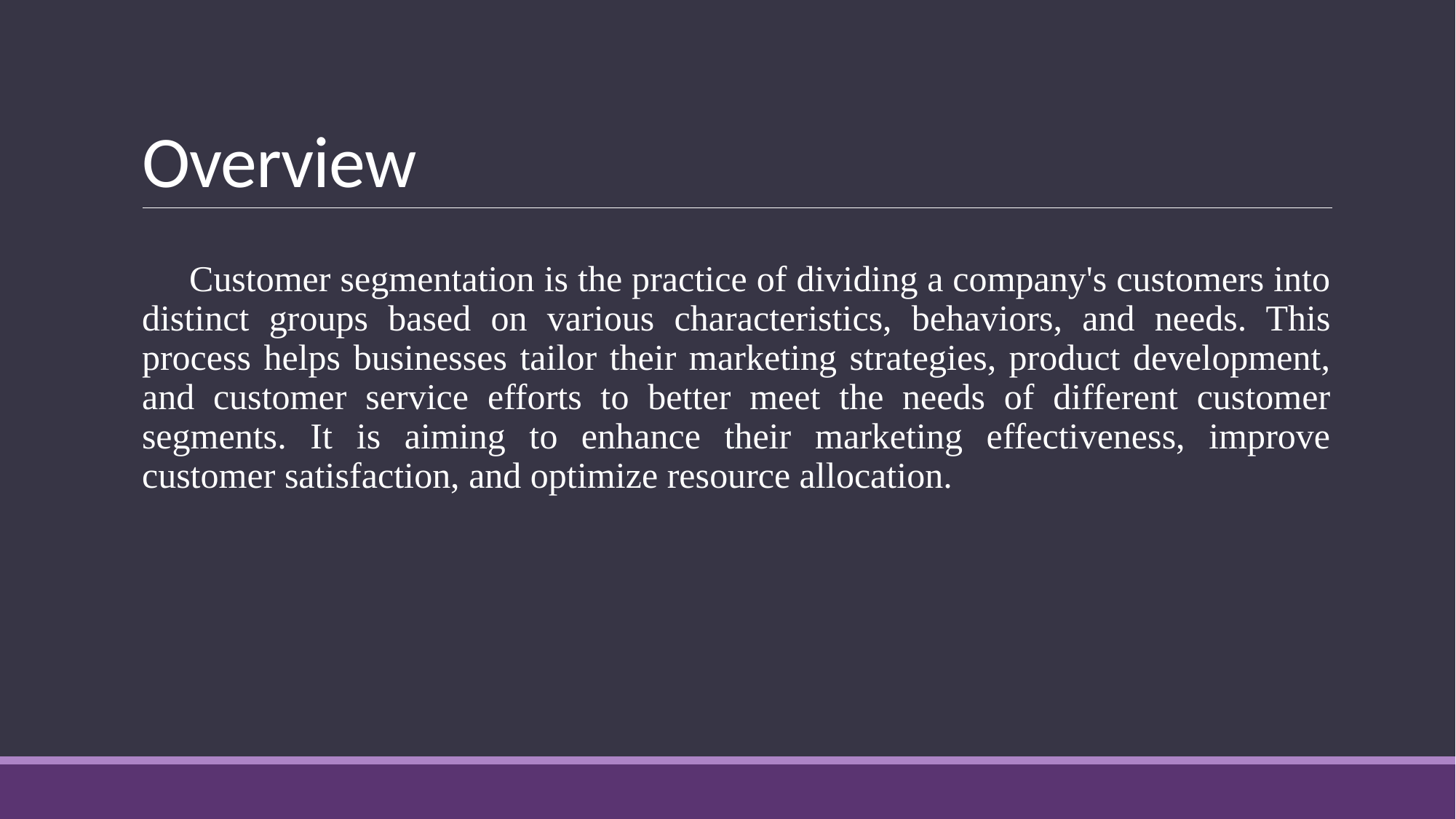

# Overview
     Customer segmentation is the practice of dividing a company's customers into distinct groups based on various characteristics, behaviors, and needs. This process helps businesses tailor their marketing strategies, product development, and customer service efforts to better meet the needs of different customer segments. It is aiming to enhance their marketing effectiveness, improve customer satisfaction, and optimize resource allocation.